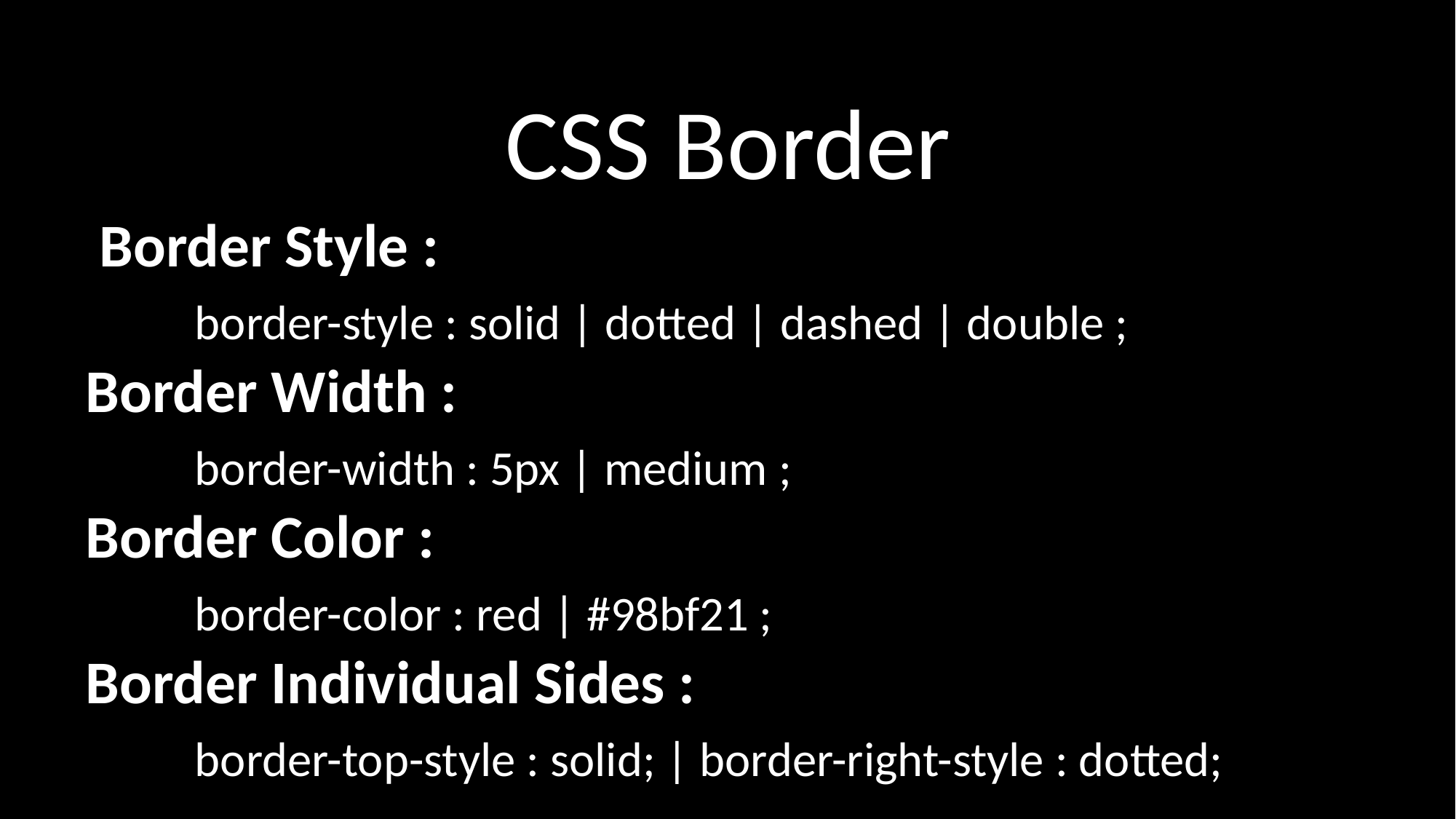

CSS Border
 Border Style :
	border-style : solid | dotted | dashed | double ;
Border Width :
	border-width : 5px | medium ;
Border Color :
	border-color : red | #98bf21 ;
Border Individual Sides :
	border-top-style : solid; | border-right-style : dotted;